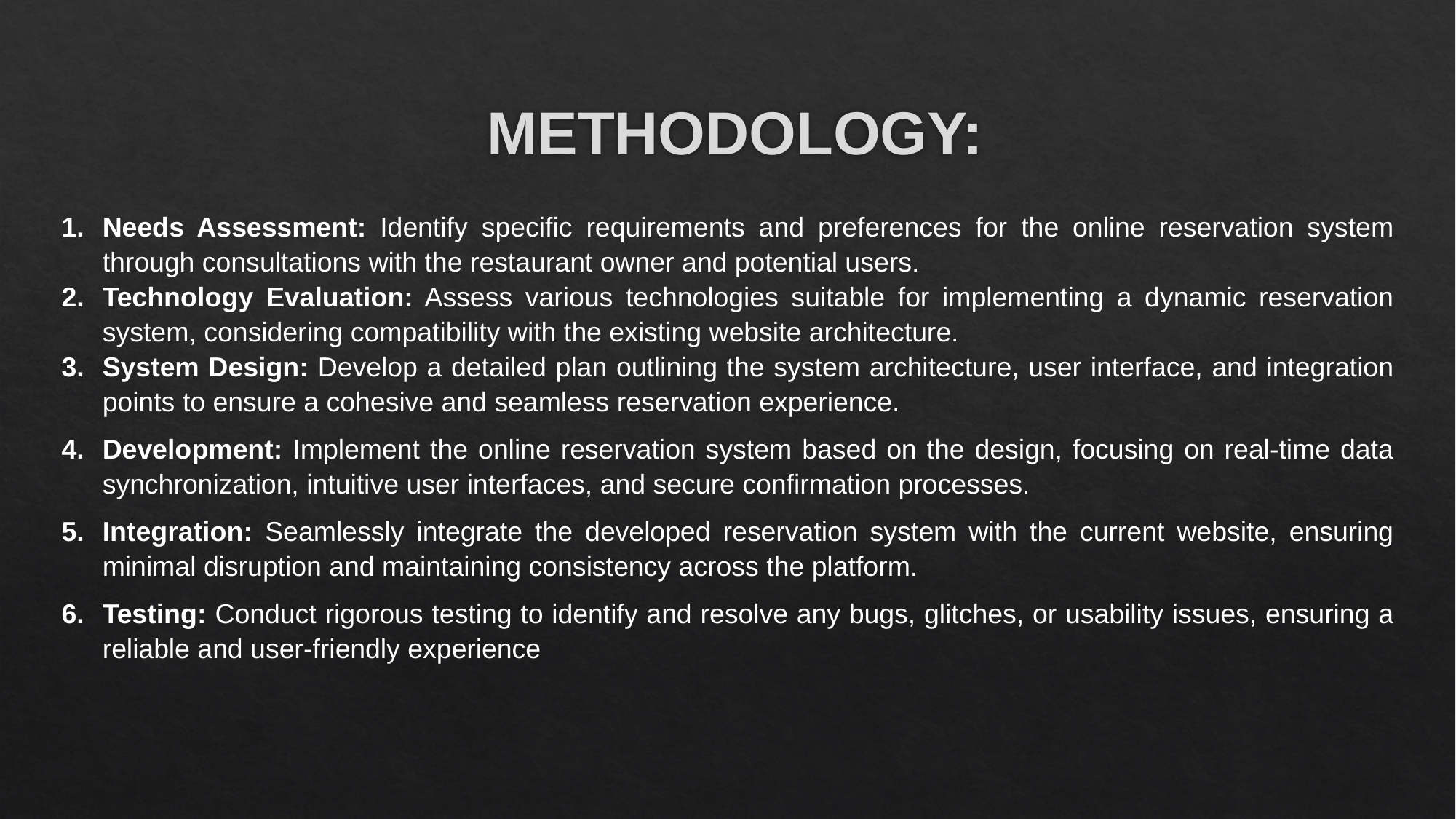

# METHODOLOGY:
Needs Assessment: Identify specific requirements and preferences for the online reservation system through consultations with the restaurant owner and potential users.
Technology Evaluation: Assess various technologies suitable for implementing a dynamic reservation system, considering compatibility with the existing website architecture.
System Design: Develop a detailed plan outlining the system architecture, user interface, and integration points to ensure a cohesive and seamless reservation experience.
Development: Implement the online reservation system based on the design, focusing on real-time data synchronization, intuitive user interfaces, and secure confirmation processes.
Integration: Seamlessly integrate the developed reservation system with the current website, ensuring minimal disruption and maintaining consistency across the platform.
Testing: Conduct rigorous testing to identify and resolve any bugs, glitches, or usability issues, ensuring a reliable and user-friendly experience